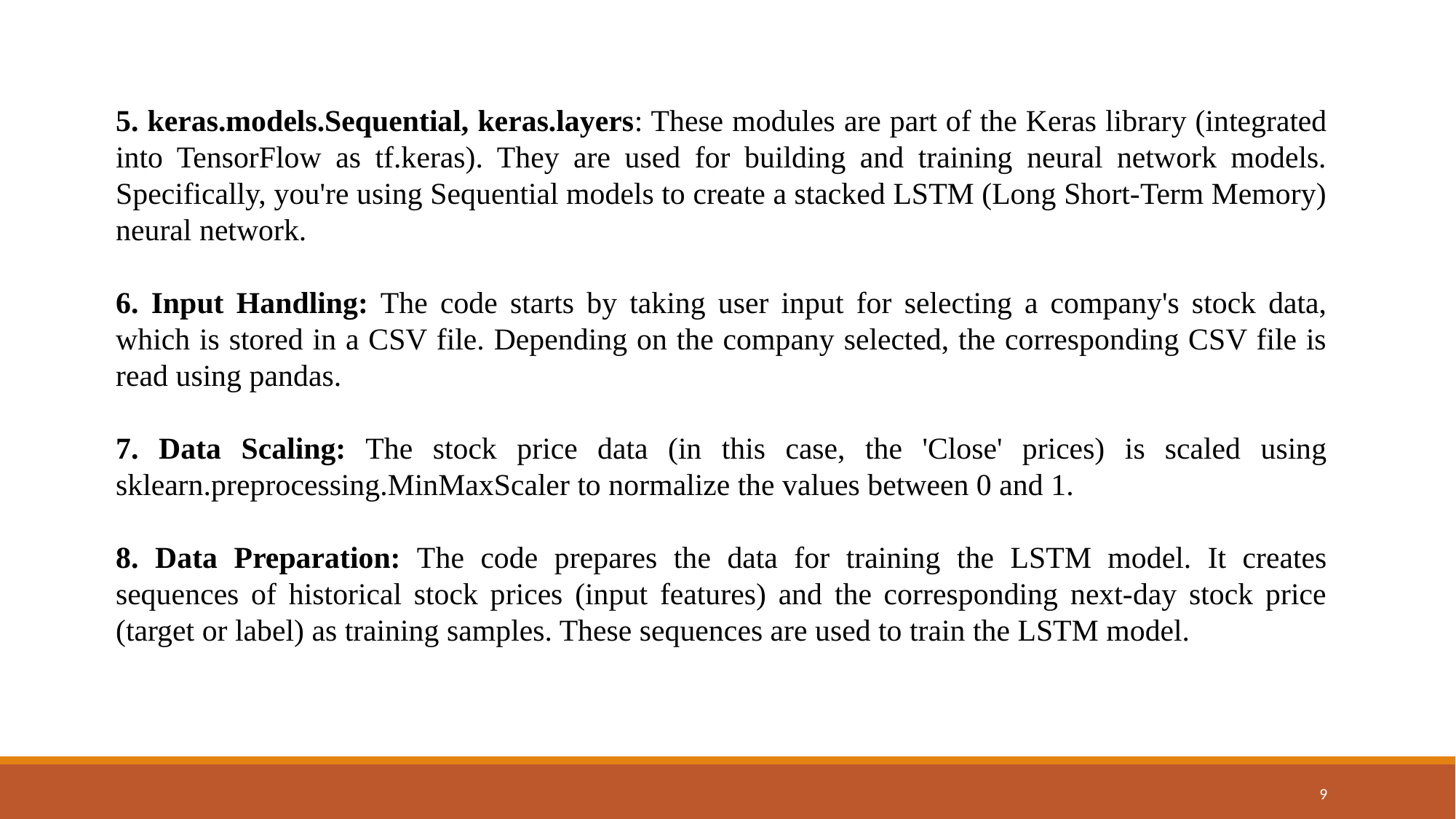

5. keras.models.Sequential, keras.layers: These modules are part of the Keras library (integrated into TensorFlow as tf.keras). They are used for building and training neural network models. Specifically, you're using Sequential models to create a stacked LSTM (Long Short-Term Memory) neural network.

6. Input Handling: The code starts by taking user input for selecting a company's stock data, which is stored in a CSV file. Depending on the company selected, the corresponding CSV file is read using pandas.

7. Data Scaling: The stock price data (in this case, the 'Close' prices) is scaled using sklearn.preprocessing.MinMaxScaler to normalize the values between 0 and 1.

8. Data Preparation: The code prepares the data for training the LSTM model. It creates sequences of historical stock prices (input features) and the corresponding next-day stock price (target or label) as training samples. These sequences are used to train the LSTM model.

9